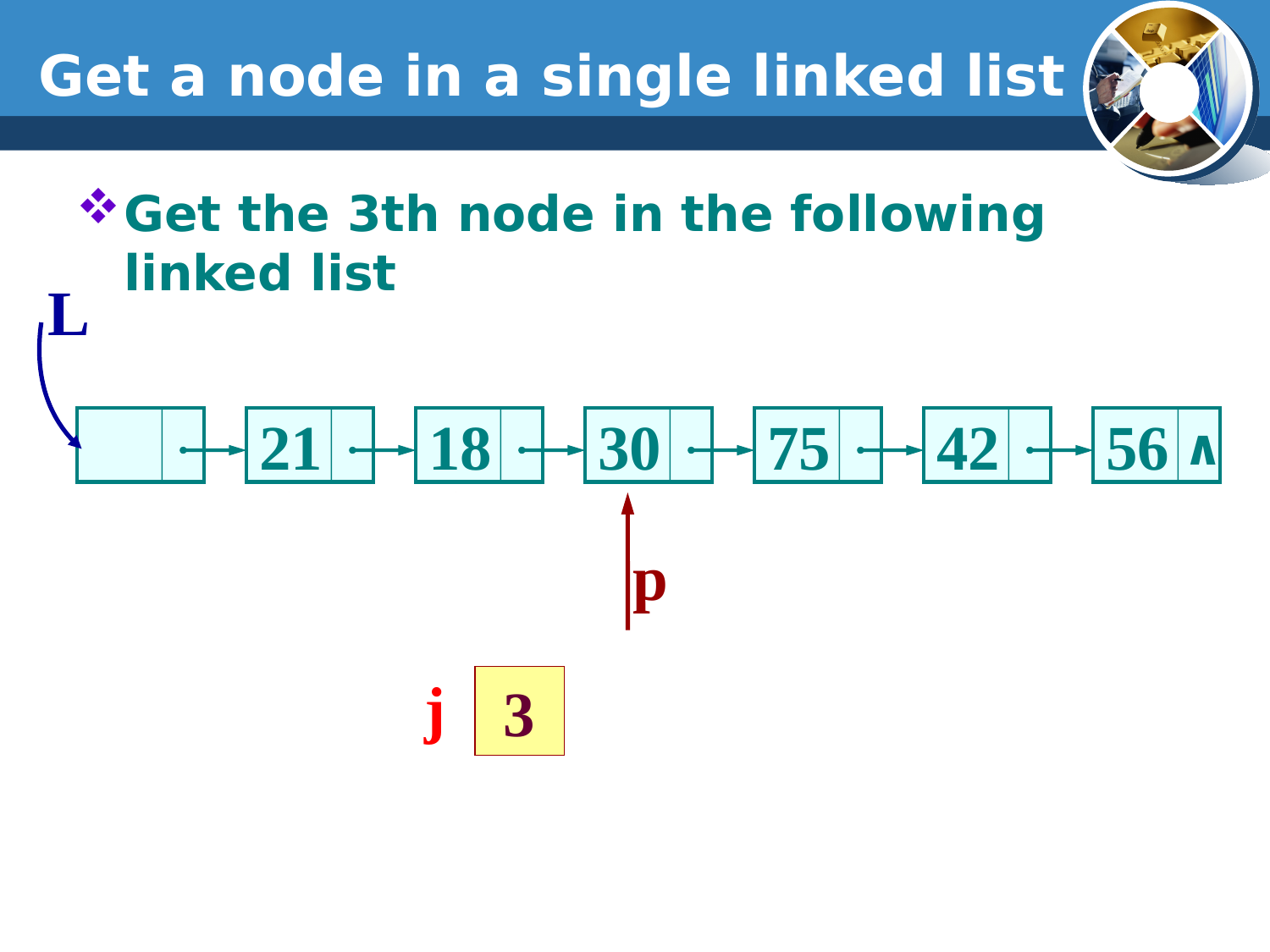

# Get a node in a single linked list
Get the 3th node in the following linked list
L

21

18

30

75

42

56

∧

p

p

p
j
1
2
3